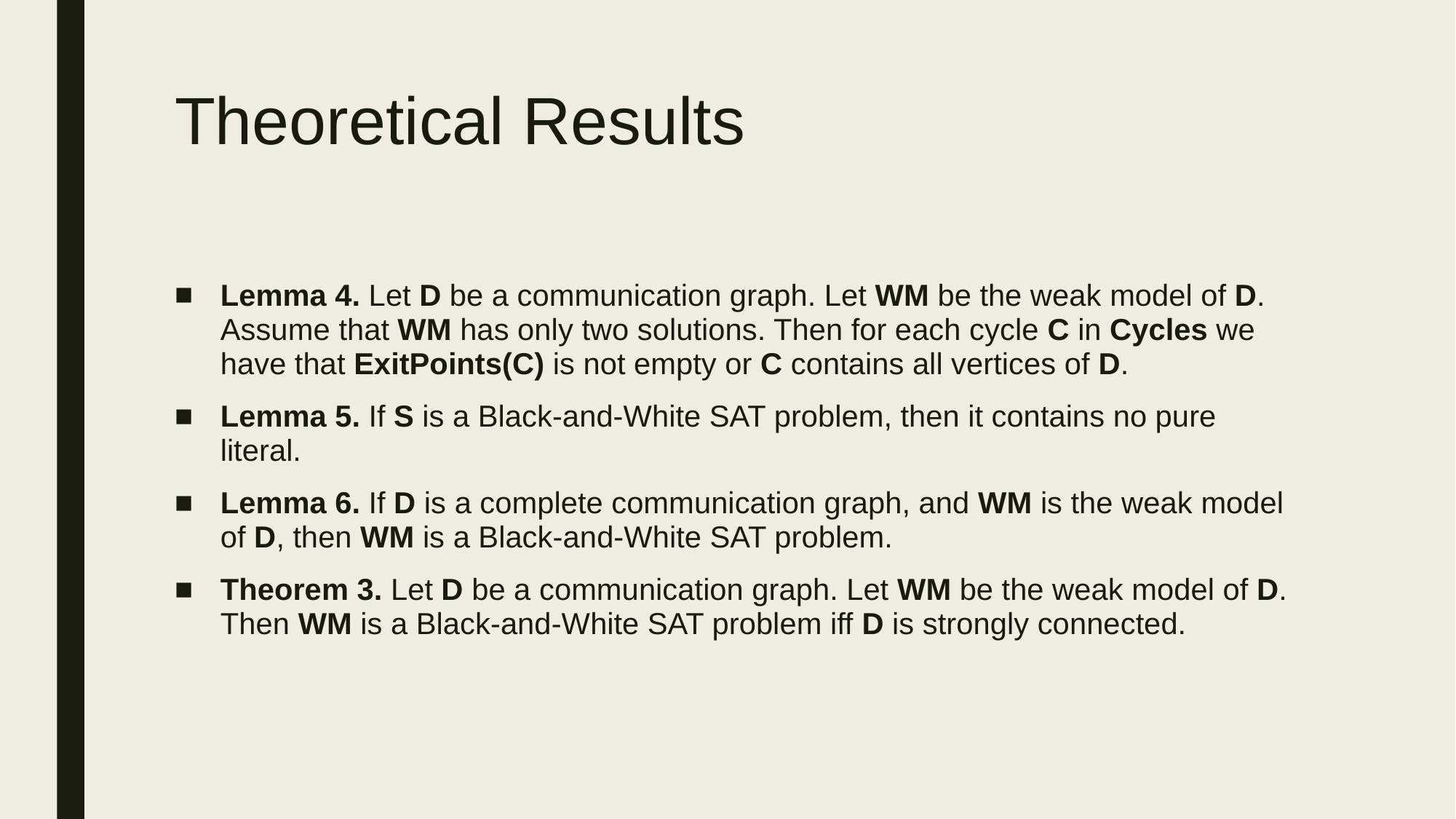

# Theoretical Results
Lemma 4. Let D be a communication graph. Let WM be the weak model of D. Assume that WM has only two solutions. Then for each cycle C in Cycles we have that ExitPoints(C) is not empty or C contains all vertices of D.
Lemma 5. If S is a Black-and-White SAT problem, then it contains no pure literal.
Lemma 6. If D is a complete communication graph, and WM is the weak model of D, then WM is a Black-and-White SAT problem.
Theorem 3. Let D be a communication graph. Let WM be the weak model of D. Then WM is a Black-and-White SAT problem iff D is strongly connected.